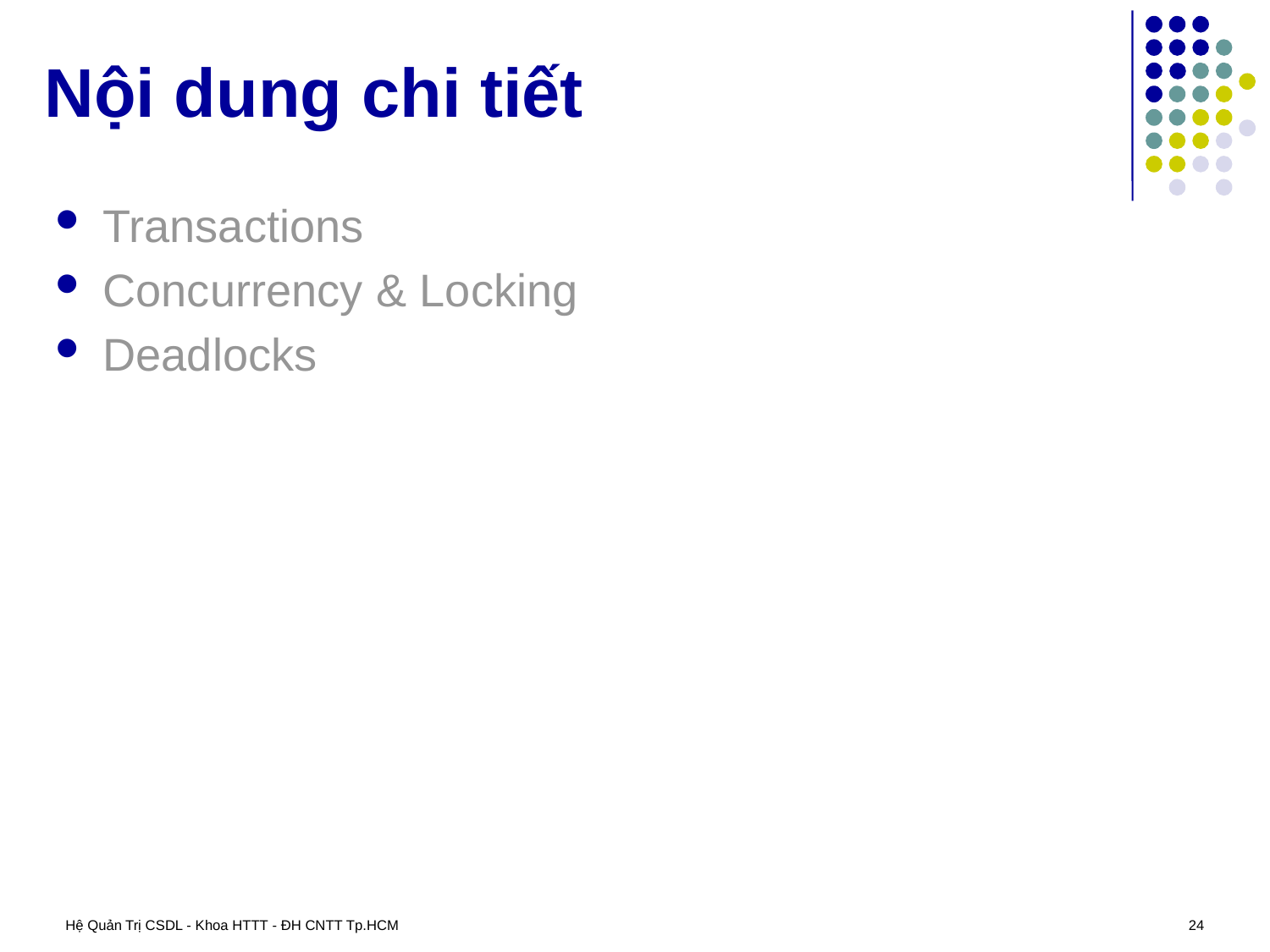

# Nội dung chi tiết
Transactions
Concurrency & Locking
Deadlocks
Hệ Quản Trị CSDL - Khoa HTTT - ĐH CNTT Tp.HCM
24